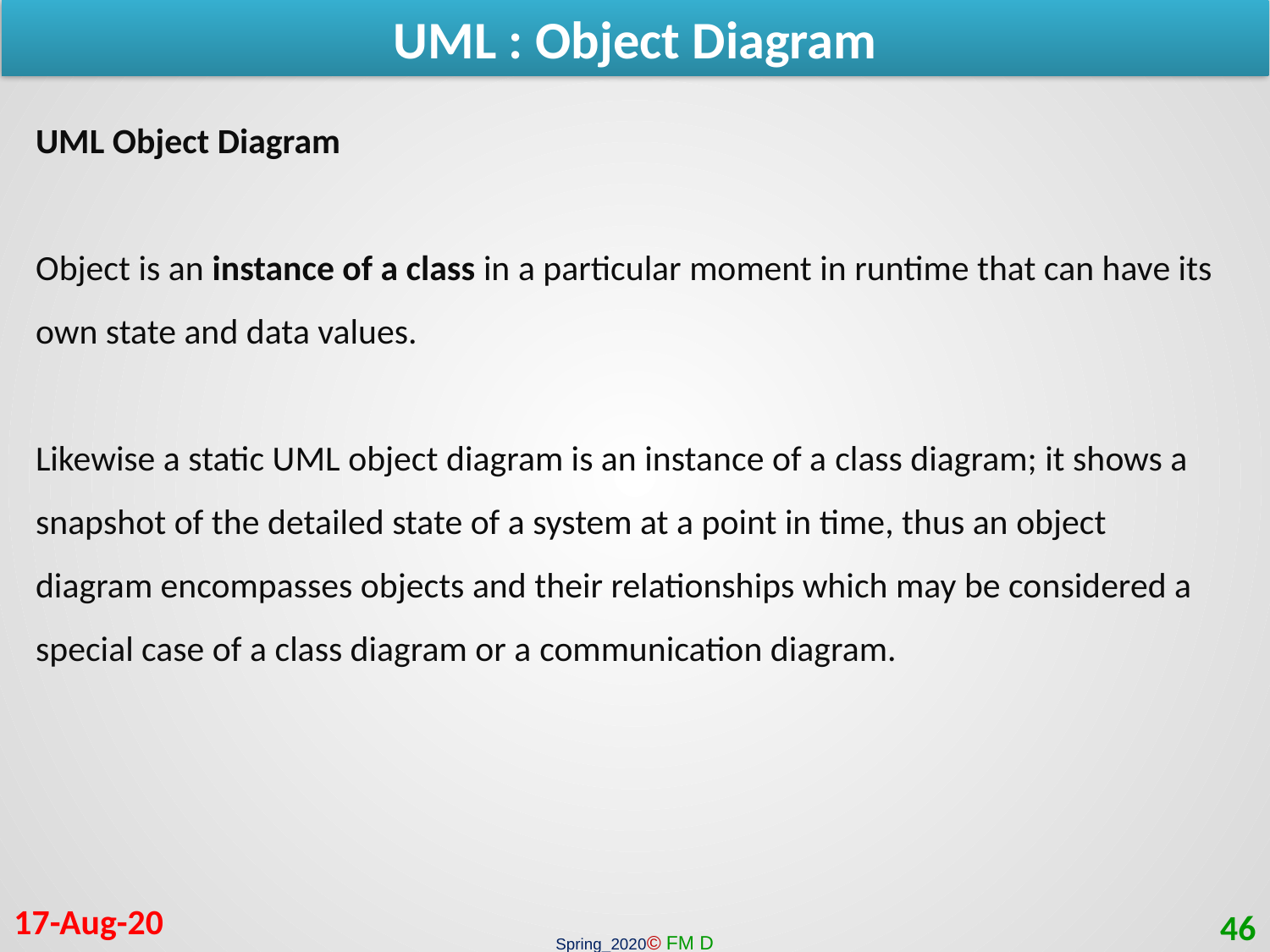

UML : Object Diagram
UML Object Diagram

Object is an instance of a class in a particular moment in runtime that can have its own state and data values.

Likewise a static UML object diagram is an instance of a class diagram; it shows a snapshot of the detailed state of a system at a point in time, thus an object diagram encompasses objects and their relationships which may be considered a special case of a class diagram or a communication diagram.

17-Aug-20
46